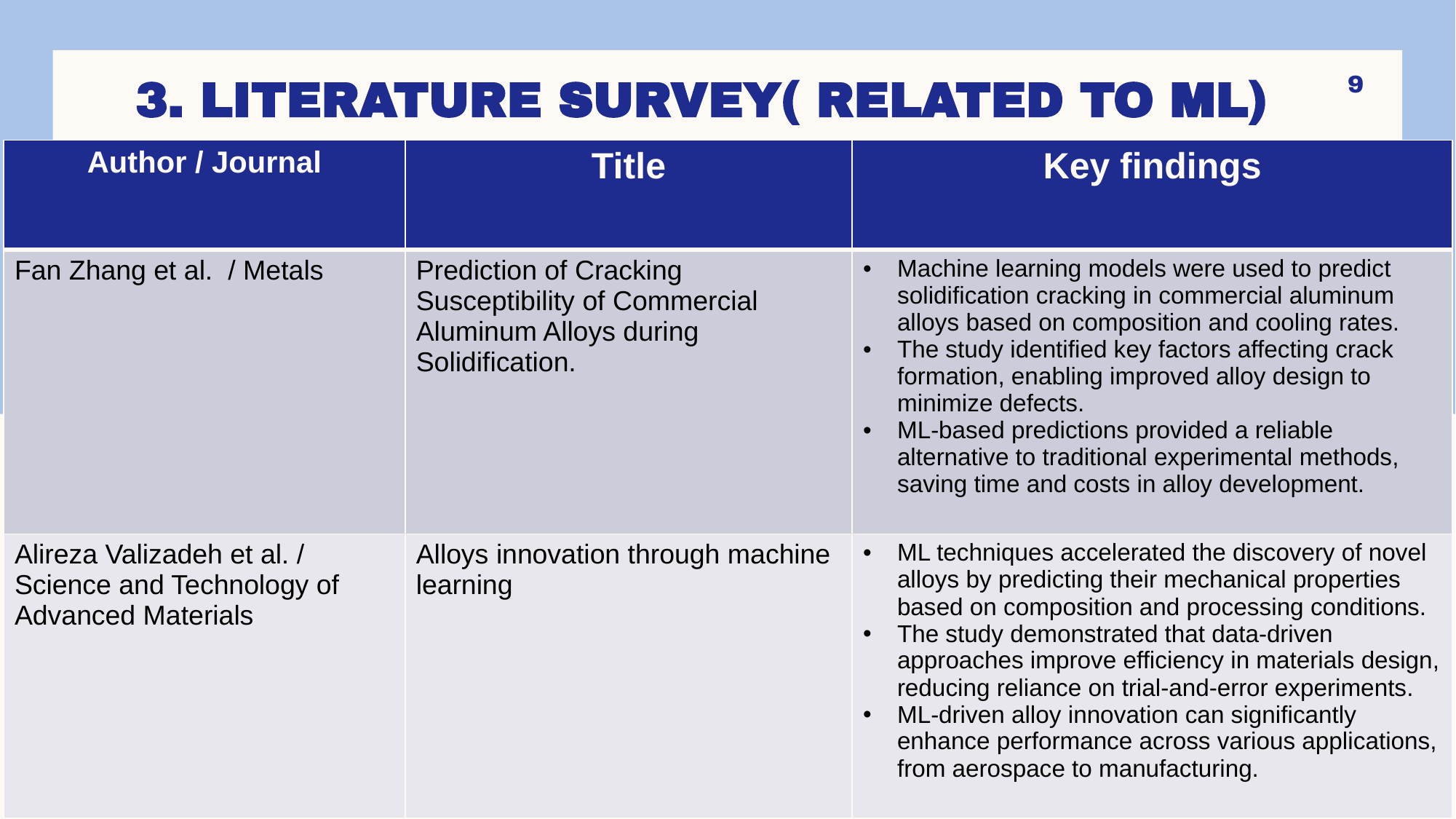

9
# 3. Literature Survey( Related to ML)
| Author / Journal | Title | Key findings |
| --- | --- | --- |
| Fan Zhang et al. / Metals | Prediction of Cracking Susceptibility of Commercial Aluminum Alloys during Solidification. | Machine learning models were used to predict solidification cracking in commercial aluminum alloys based on composition and cooling rates. The study identified key factors affecting crack formation, enabling improved alloy design to minimize defects. ML-based predictions provided a reliable alternative to traditional experimental methods, saving time and costs in alloy development. |
| Alireza Valizadeh et al. / Science and Technology of Advanced Materials | Alloys innovation through machine learning | ML techniques accelerated the discovery of novel alloys by predicting their mechanical properties based on composition and processing conditions. The study demonstrated that data-driven approaches improve efficiency in materials design, reducing reliance on trial-and-error experiments. ML-driven alloy innovation can significantly enhance performance across various applications, from aerospace to manufacturing. |
|  |  |  |